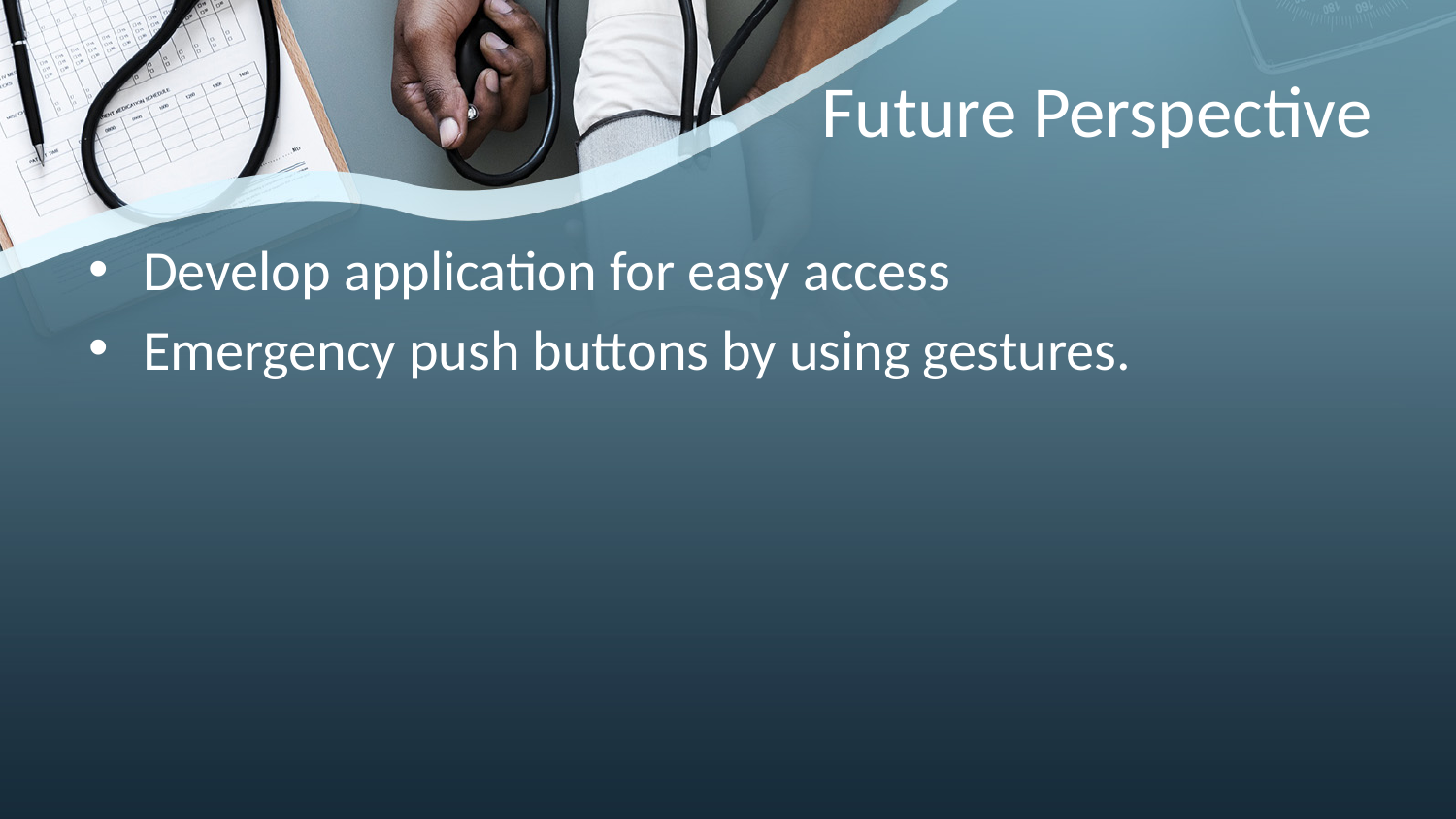

# Future Perspective
Develop application for easy access
Emergency push buttons by using gestures.